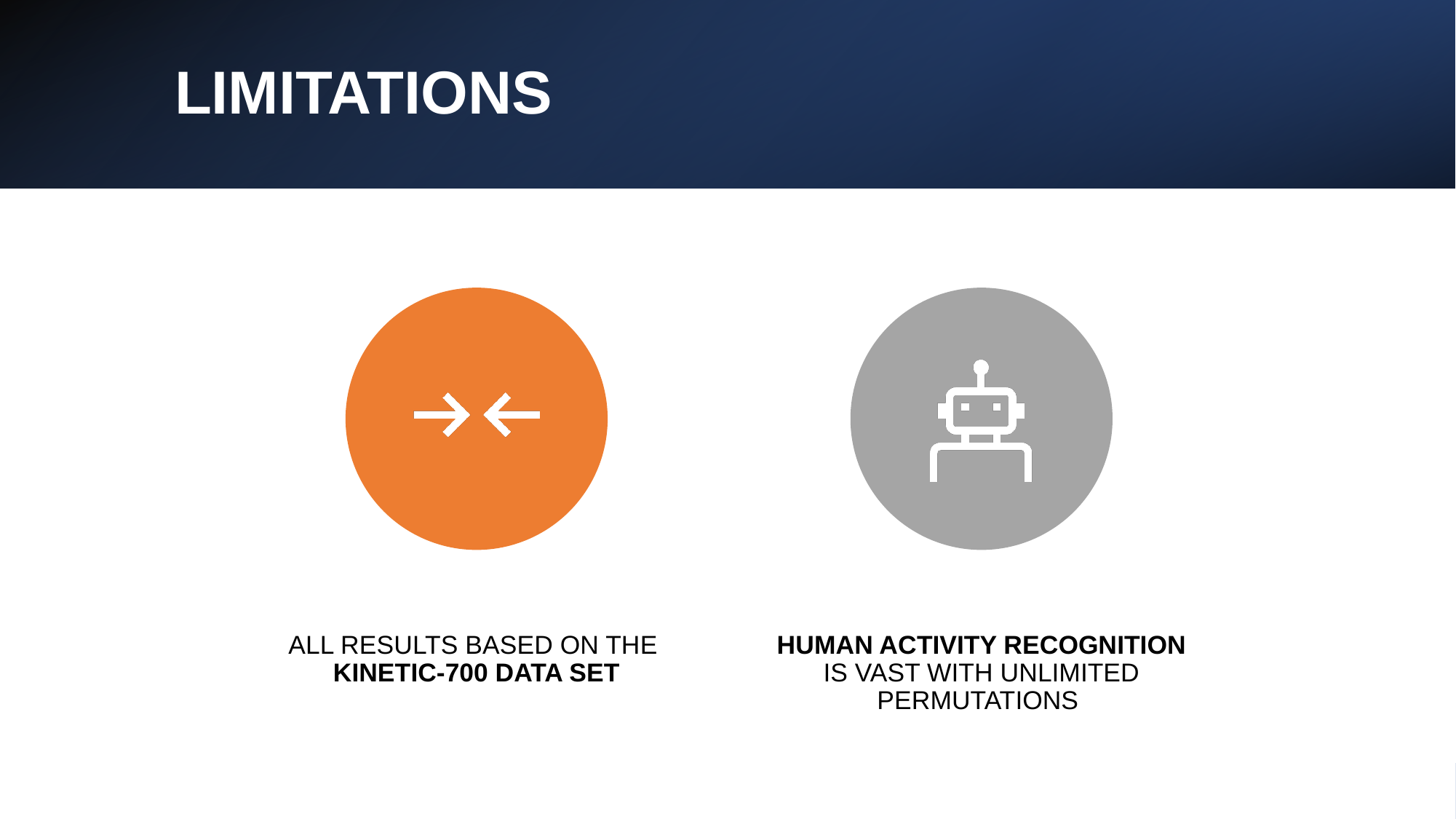

LIMITATIONS
All results based on the
kinetic-700 data set
Human Activity Recognition is vast with unlimited permutations